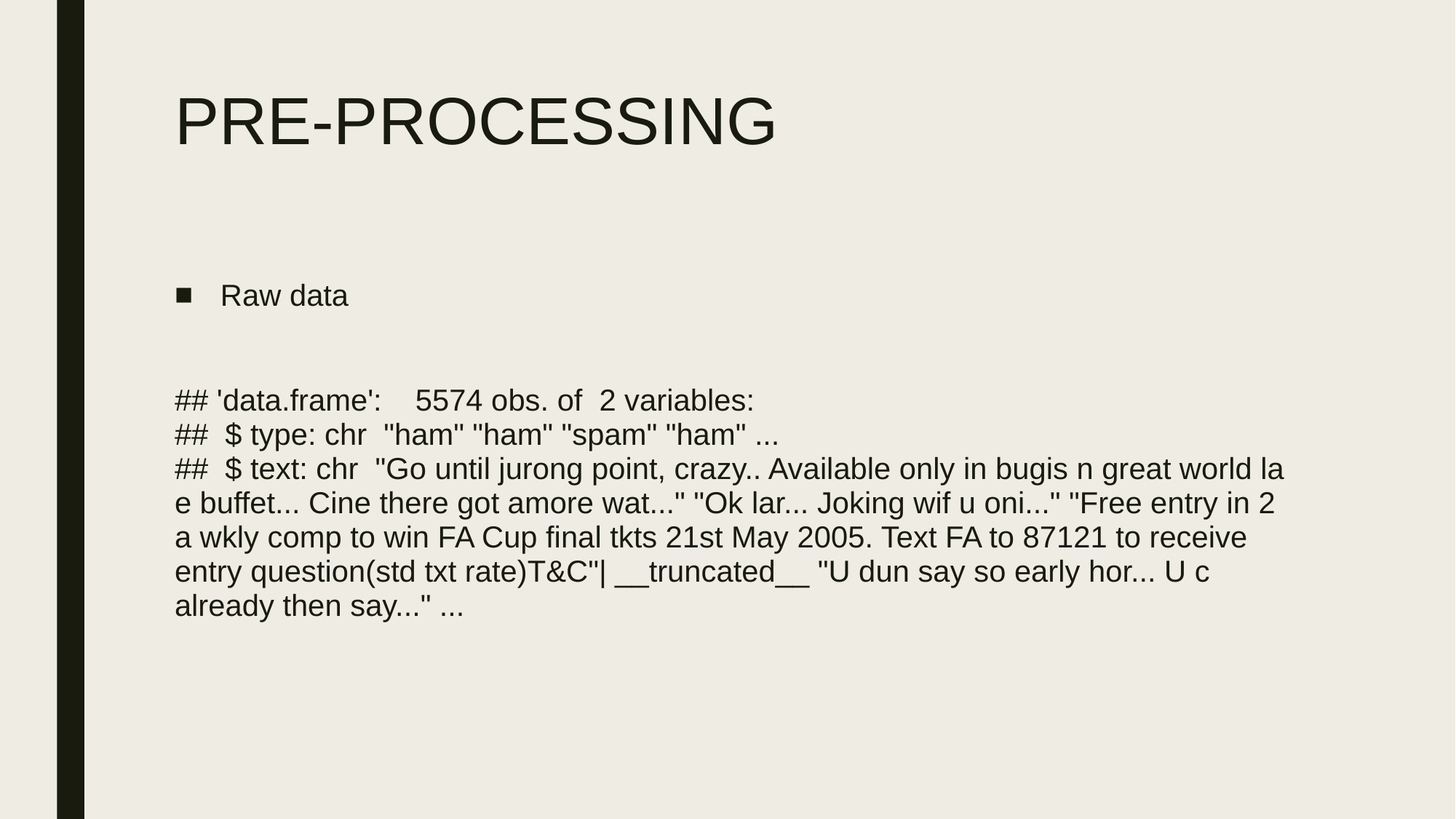

# PRE-PROCESSING
Raw data

## 'data.frame':    5574 obs. of  2 variables: ##  $ type: chr  "ham" "ham" "spam" "ham" ... ##  $ text: chr  "Go until jurong point, crazy.. Available only in bugis n great world la e buffet... Cine there got amore wat..." "Ok lar... Joking wif u oni..." "Free entry in 2 a wkly comp to win FA Cup final tkts 21st May 2005. Text FA to 87121 to receive entry question(std txt rate)T&C"| __truncated__ "U dun say so early hor... U c already then say..." ...